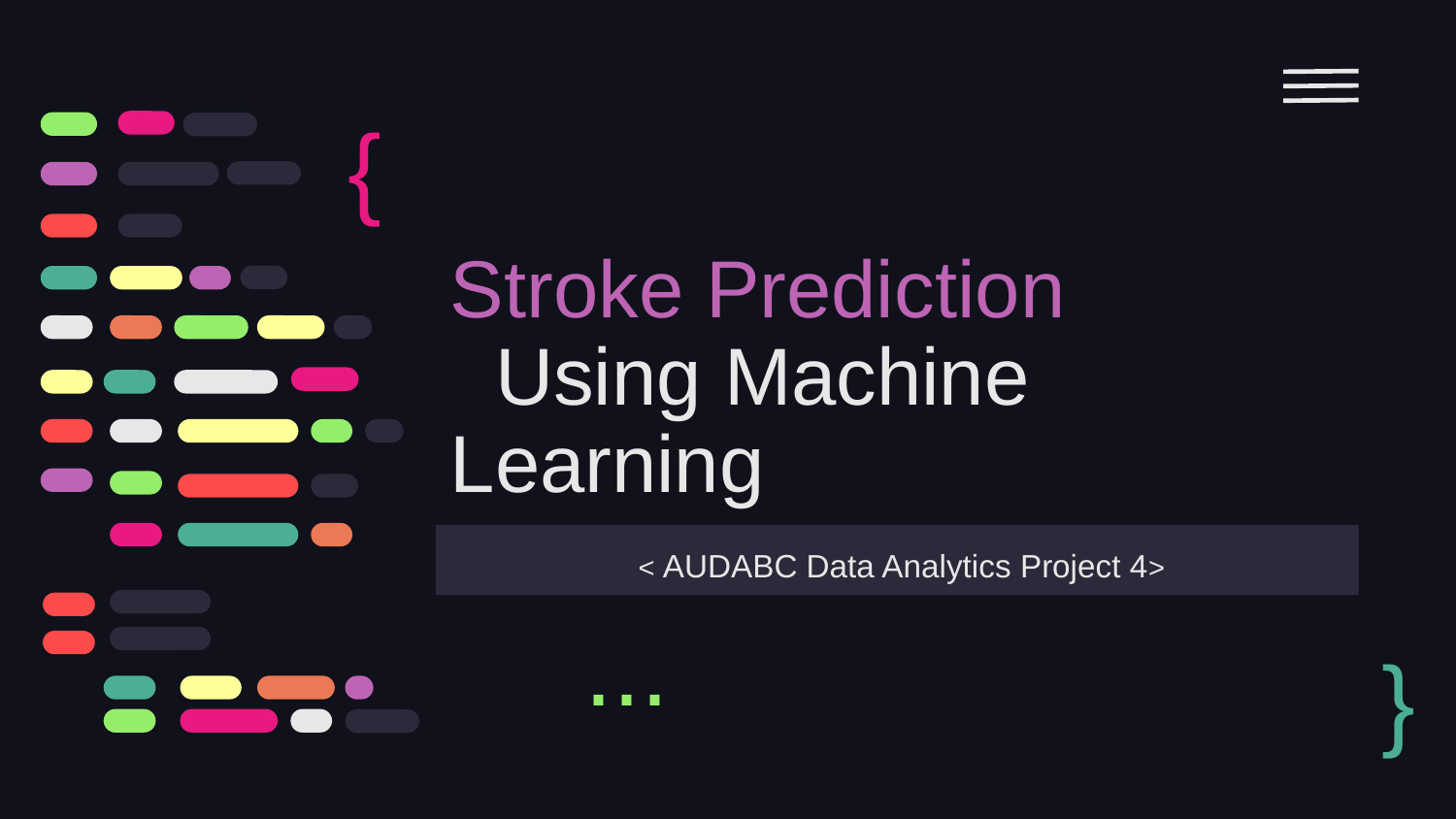

{

# Stroke Prediction
  Using Machine Learning
 < AUDABC Data Analytics Project 4>
}
...